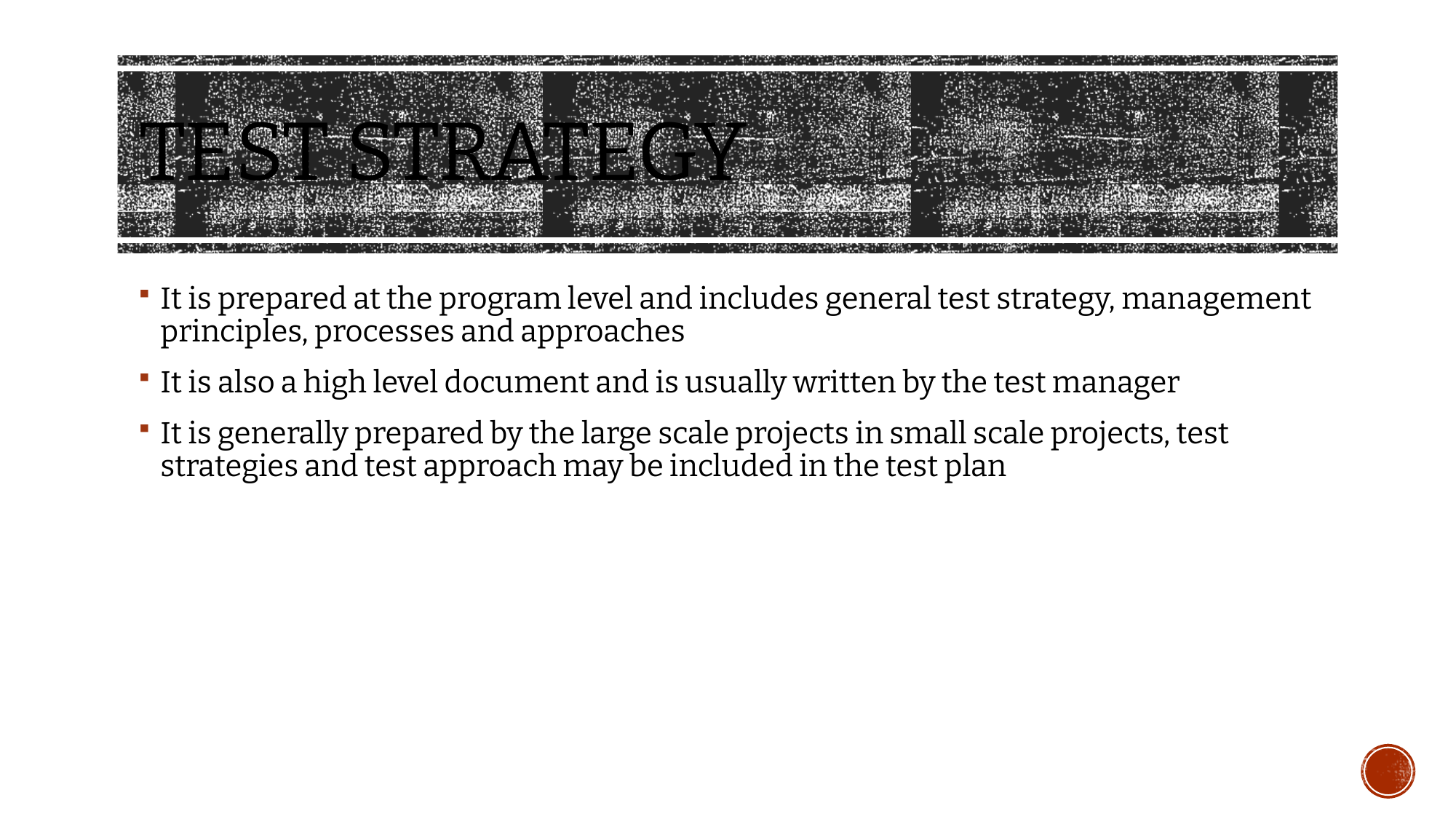

# Test Strategy

It is prepared at the program level and includes general test strategy, management principles, processes and approaches
It is also a high level document and is usually written by the test manager
It is generally prepared by the large scale projects in small scale projects, test strategies and test approach may be included in the test plan

Eng. Ashraf Alsmadi
19